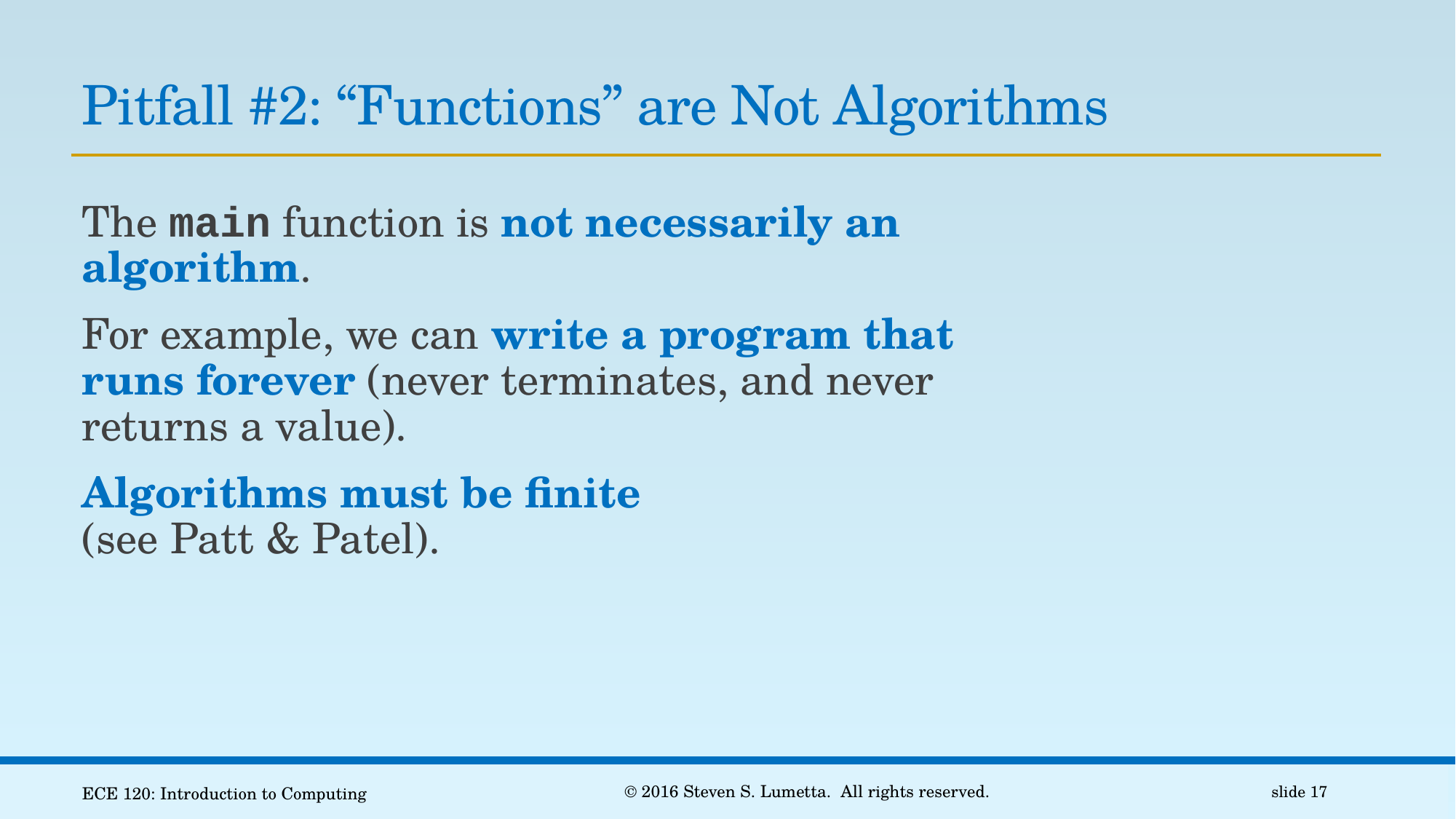

# Pitfall #2: “Functions” are Not Algorithms
The main function is not necessarily an algorithm.
For example, we can write a program that runs forever (never terminates, and never returns a value).
Algorithms must be finite
(see Patt & Patel).
ECE 120: Introduction to Computing
© 2016 Steven S. Lumetta.  All rights reserved.
slide 17